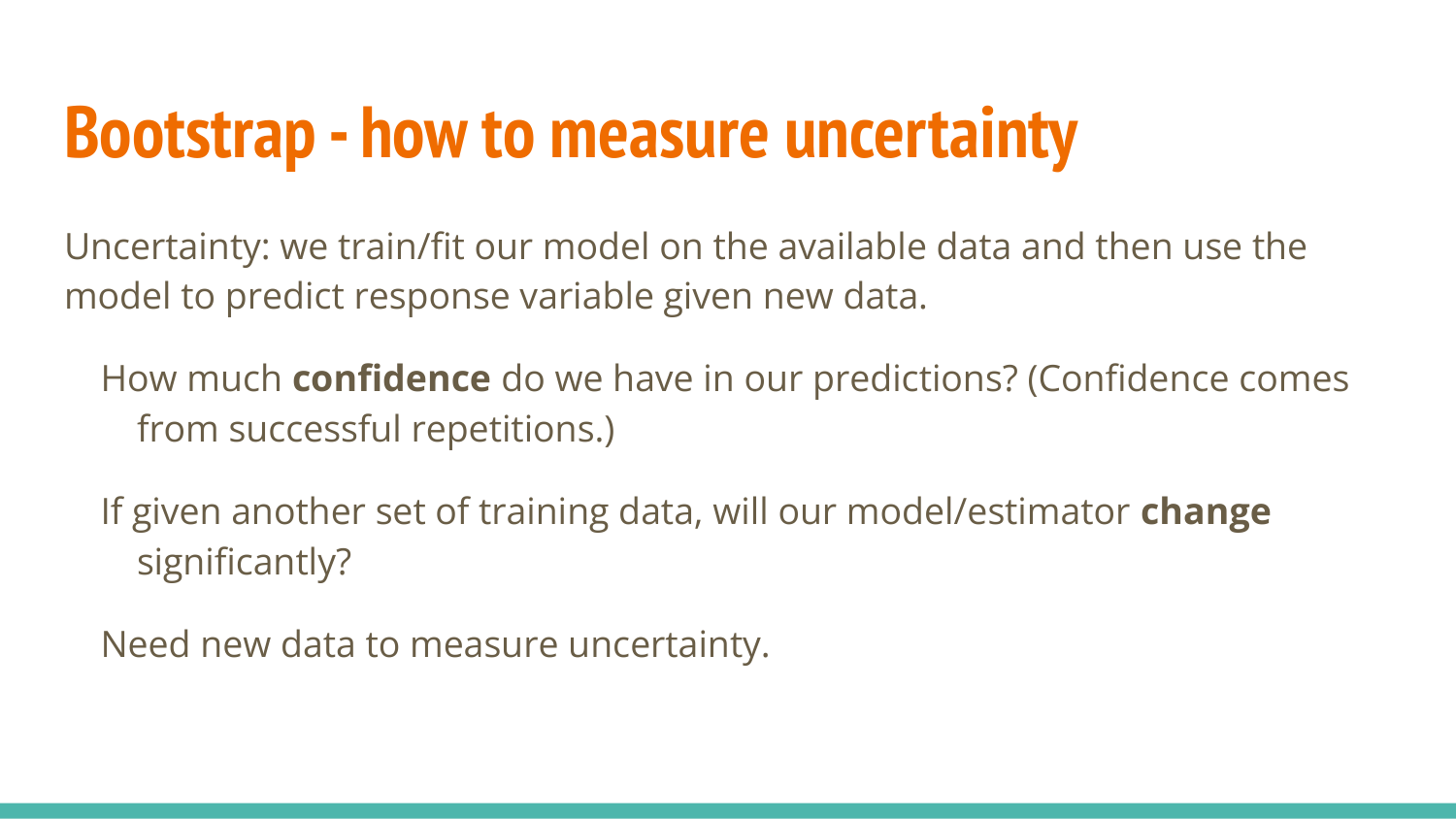

# Bootstrap - how to measure uncertainty
Uncertainty: we train/fit our model on the available data and then use the model to predict response variable given new data.
How much confidence do we have in our predictions? (Confidence comes from successful repetitions.)
If given another set of training data, will our model/estimator change significantly?
Need new data to measure uncertainty.